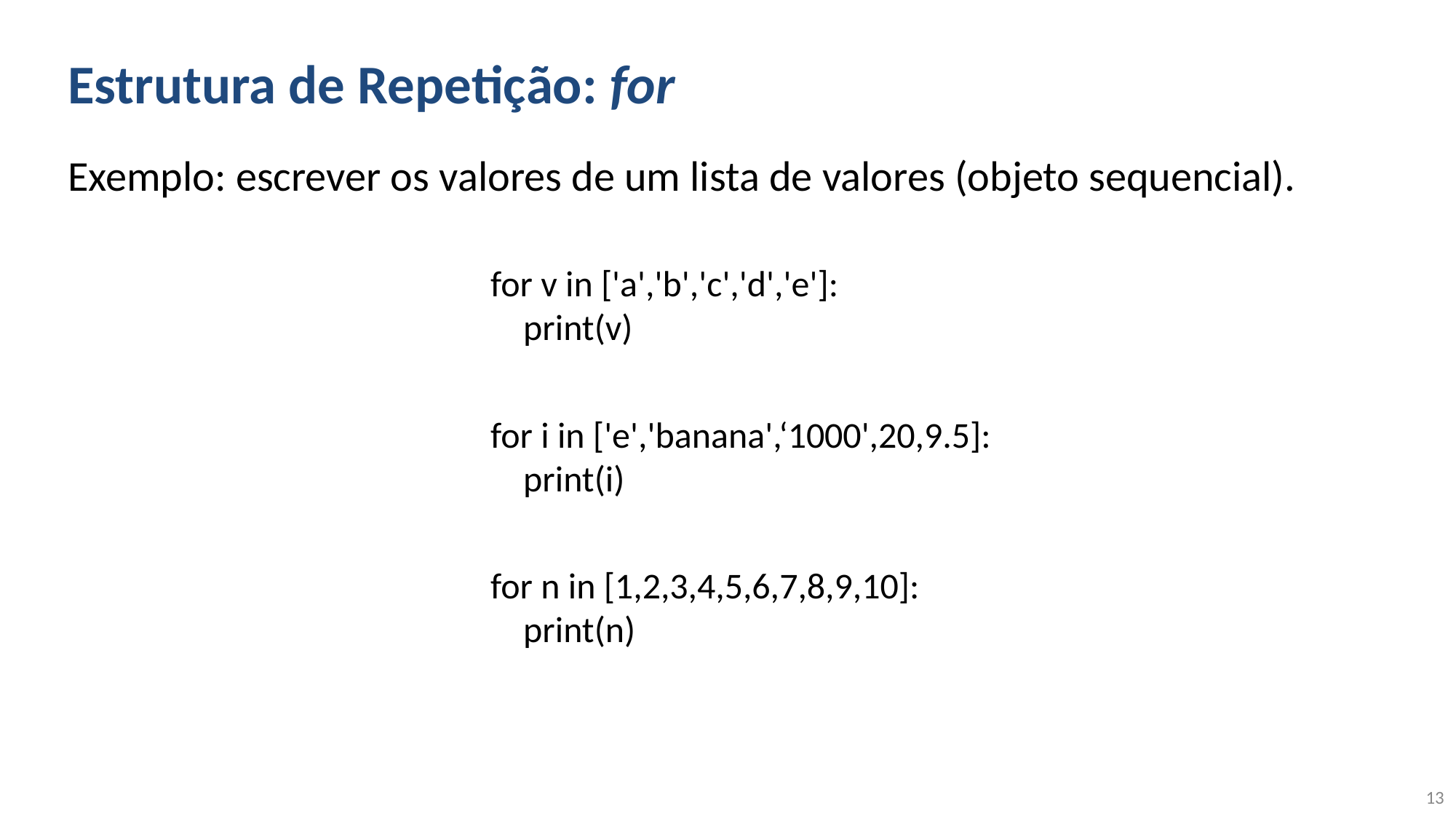

# Estrutura de Repetição: for
Exemplo: escrever os valores de um lista de valores (objeto sequencial).
for v in ['a','b','c','d','e']:
    print(v)
for i in ['e','banana',‘1000',20,9.5]:
    print(i)
for n in [1,2,3,4,5,6,7,8,9,10]:
    print(n)
13